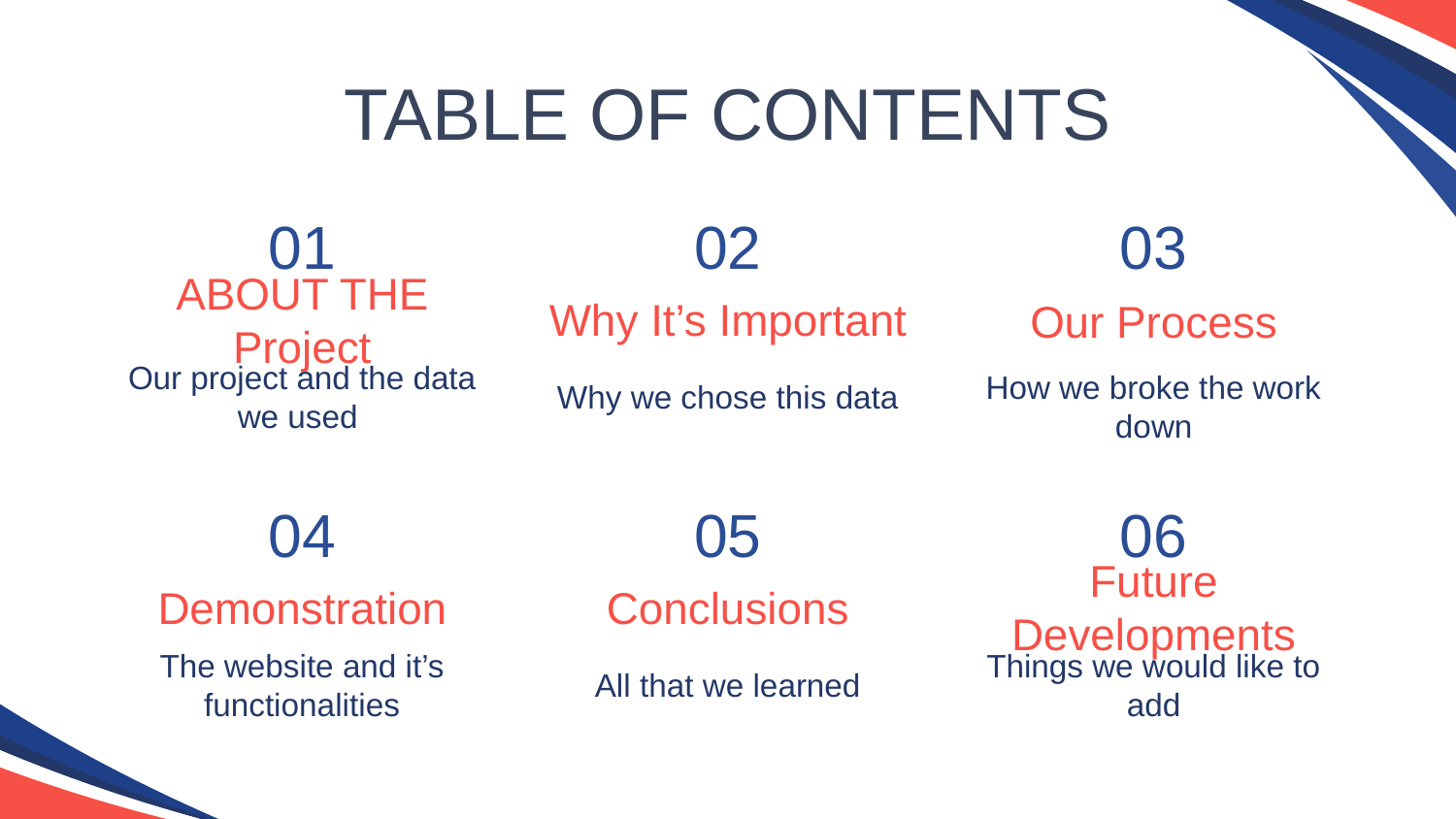

# TABLE OF CONTENTS
01
02
03
ABOUT THE Project
Why It’s Important
Our Process

Our project and the data we used
Why we chose this data
How we broke the work down
04
05
06
Demonstration
Future Developments
Conclusions
The website and it’s functionalities
All that we learned
Things we would like to add